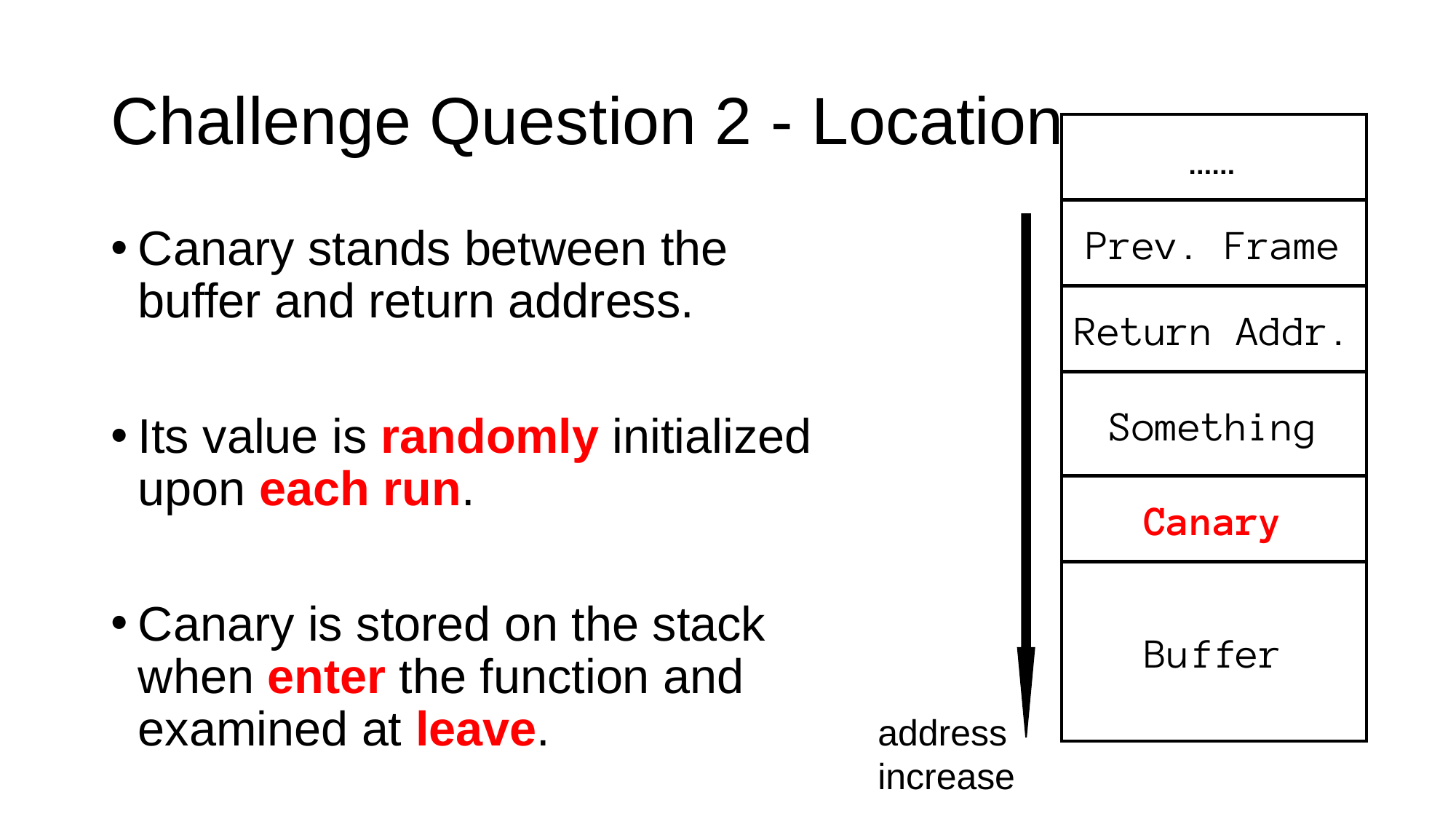

# Challenge Question 2 - Location
……
Prev. Frame

Canary stands between the buffer and return address.

Its value is randomly initialized upon each run.

Canary is stored on the stack when enter the function and examined at leave.
Return Addr.
Something
Canary
Buffer
address
increase